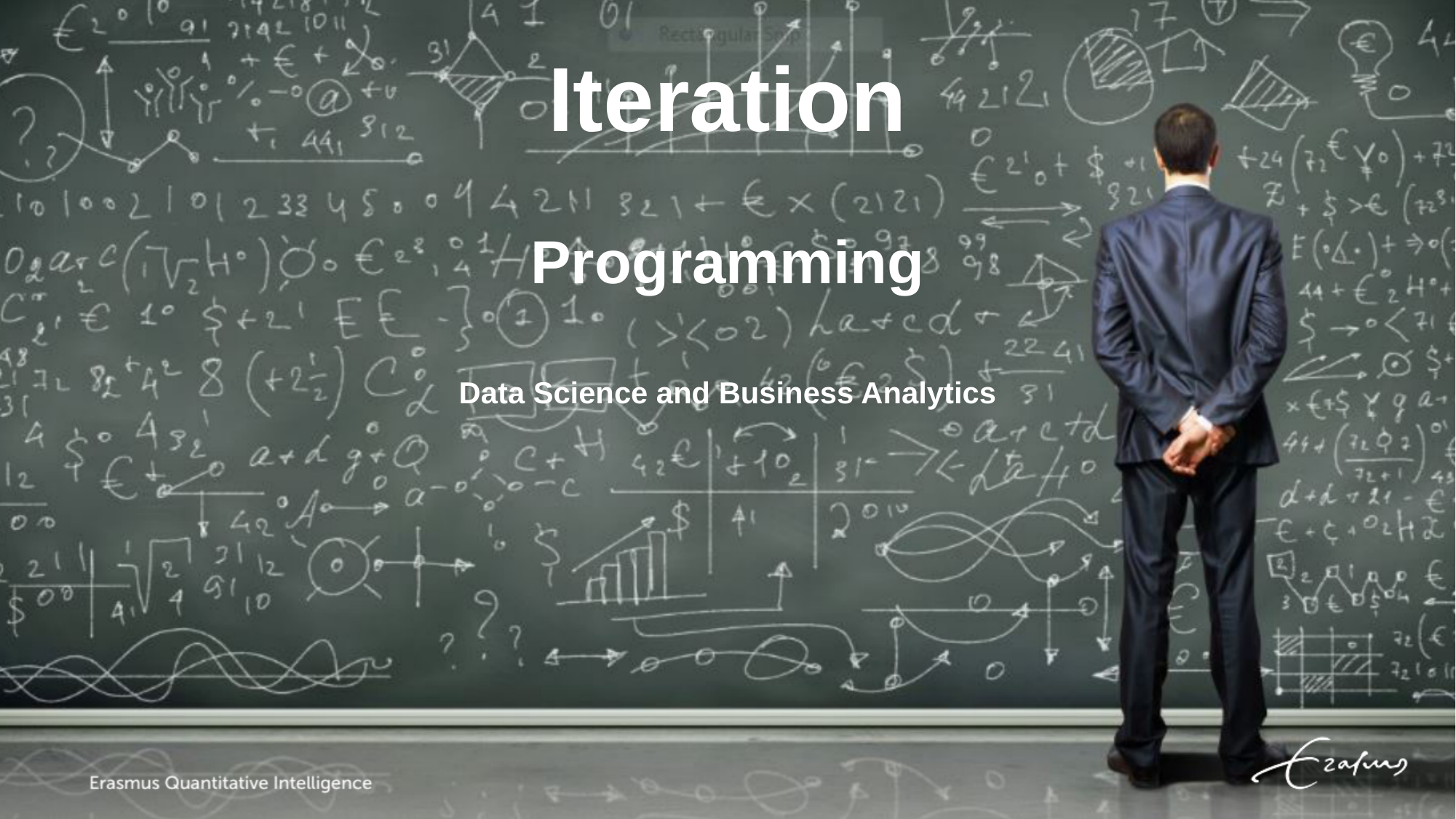

# Iteration
Programming
Data Science and Business Analytics